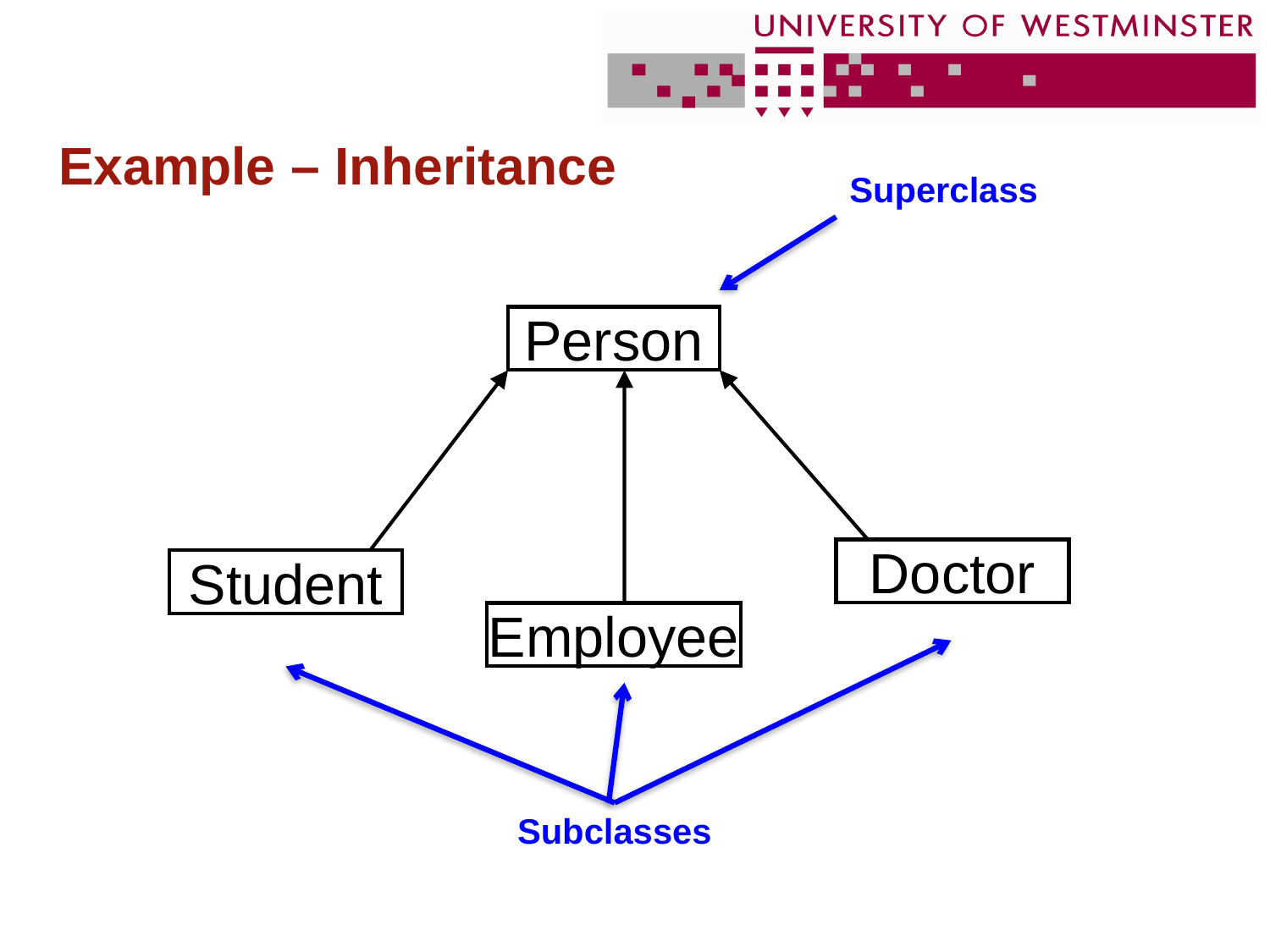

# Example – Inheritance
Superclass
Person

Doctor
Student
Employee
Subclasses